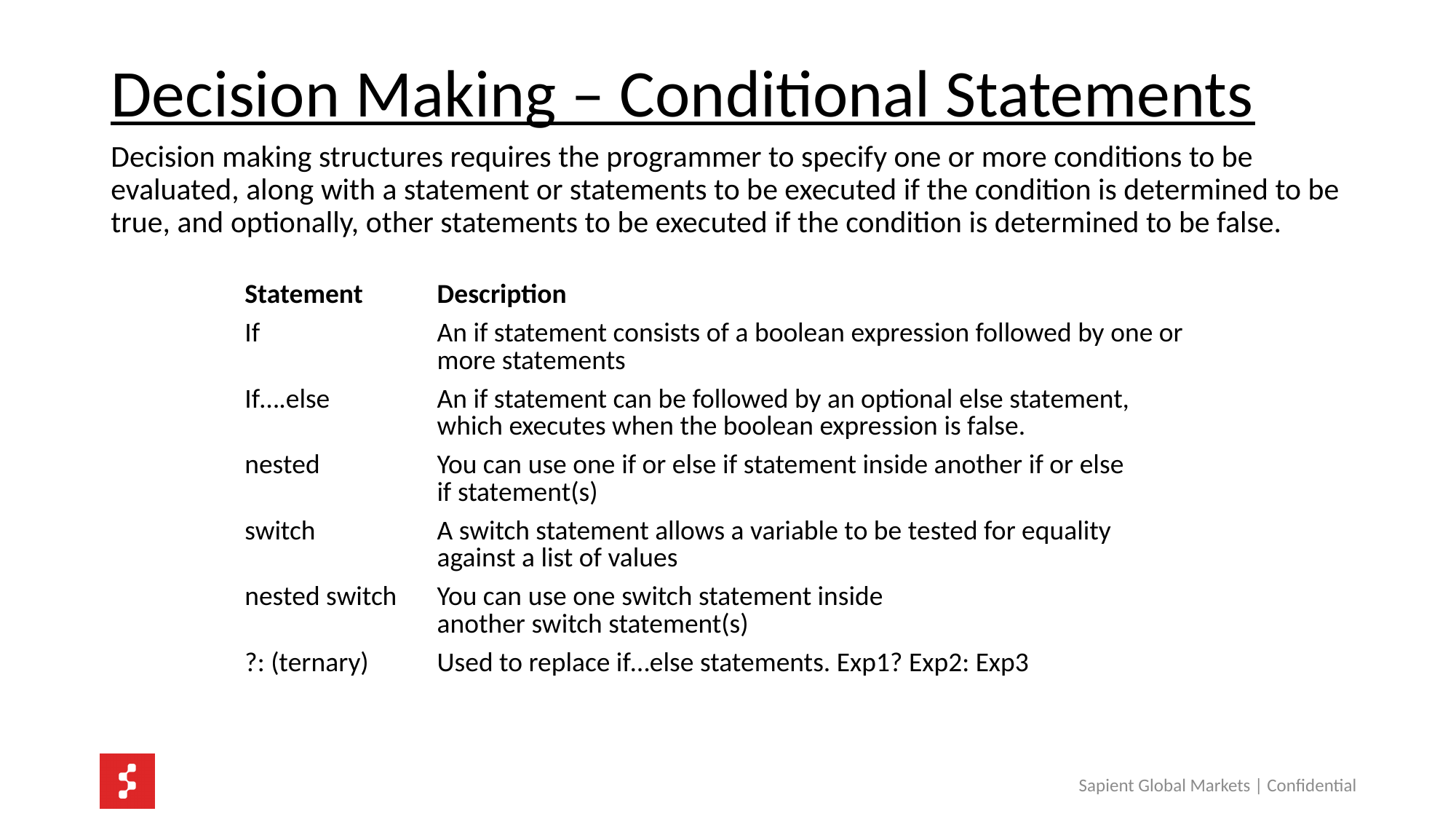

# Decision Making – Conditional Statements
Decision making structures requires the programmer to specify one or more conditions to be evaluated, along with a statement or statements to be executed if the condition is determined to be true, and optionally, other statements to be executed if the condition is determined to be false.

| Statement | Description |
| --- | --- |
| If | An if statement consists of a boolean expression followed by one or more statements |
| If….else | An if statement can be followed by an optional else statement, which executes when the boolean expression is false. |
| nested | You can use one if or else if statement inside another if or else if statement(s) |
| switch | A switch statement allows a variable to be tested for equality against a list of values |
| nested switch | You can use one switch statement inside another switch statement(s) |
| ?: (ternary) | Used to replace if…else statements. Exp1? Exp2: Exp3 |
Sapient Global Markets | Confidential